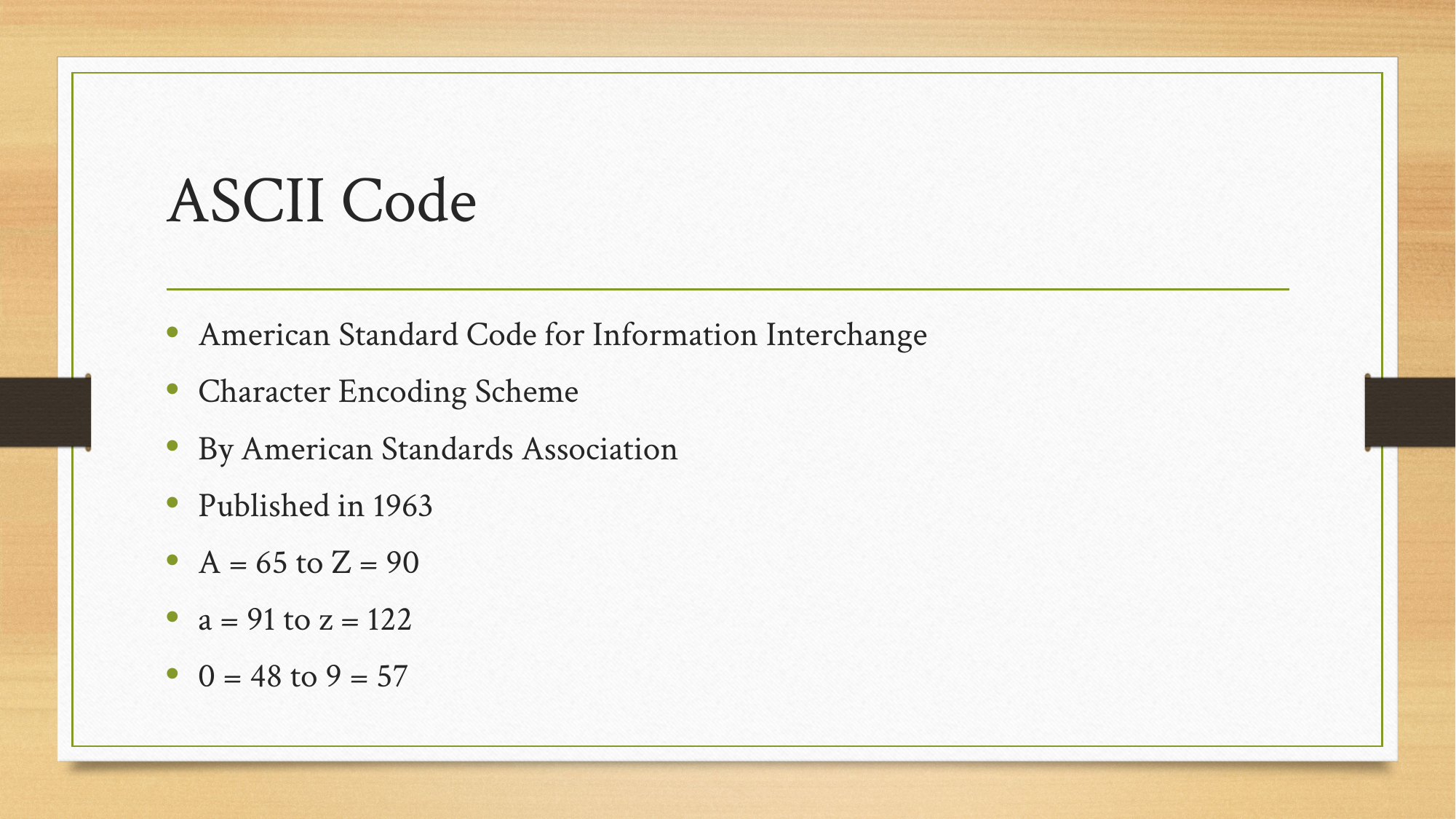

# ASCII Code
American Standard Code for Information Interchange
Character Encoding Scheme
By American Standards Association
Published in 1963
A = 65 to Z = 90
a = 91 to z = 122
0 = 48 to 9 = 57